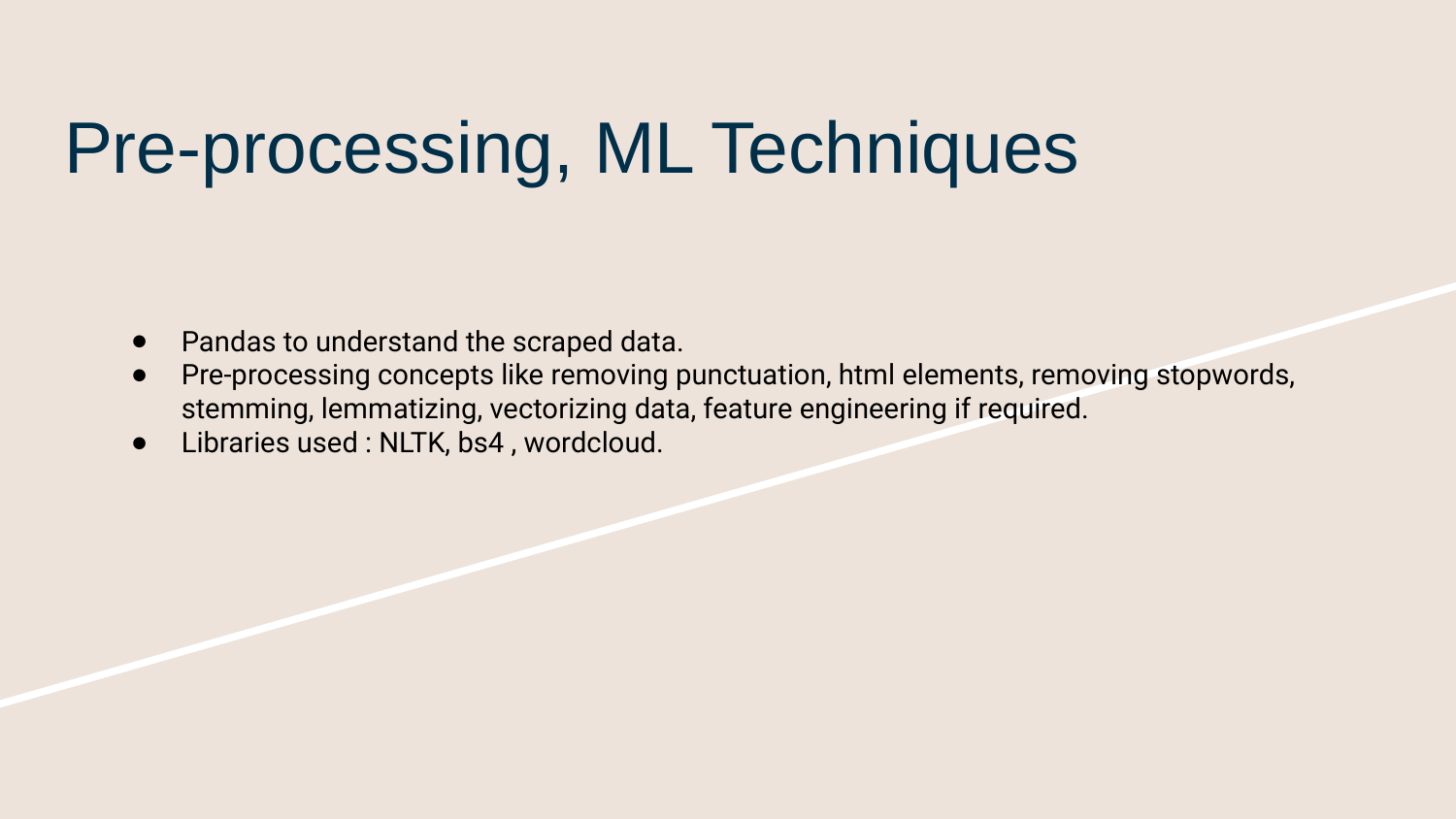

# Pre-processing, ML Techniques
Pandas to understand the scraped data.
Pre-processing concepts like removing punctuation, html elements, removing stopwords, stemming, lemmatizing, vectorizing data, feature engineering if required.
Libraries used : NLTK, bs4 , wordcloud.